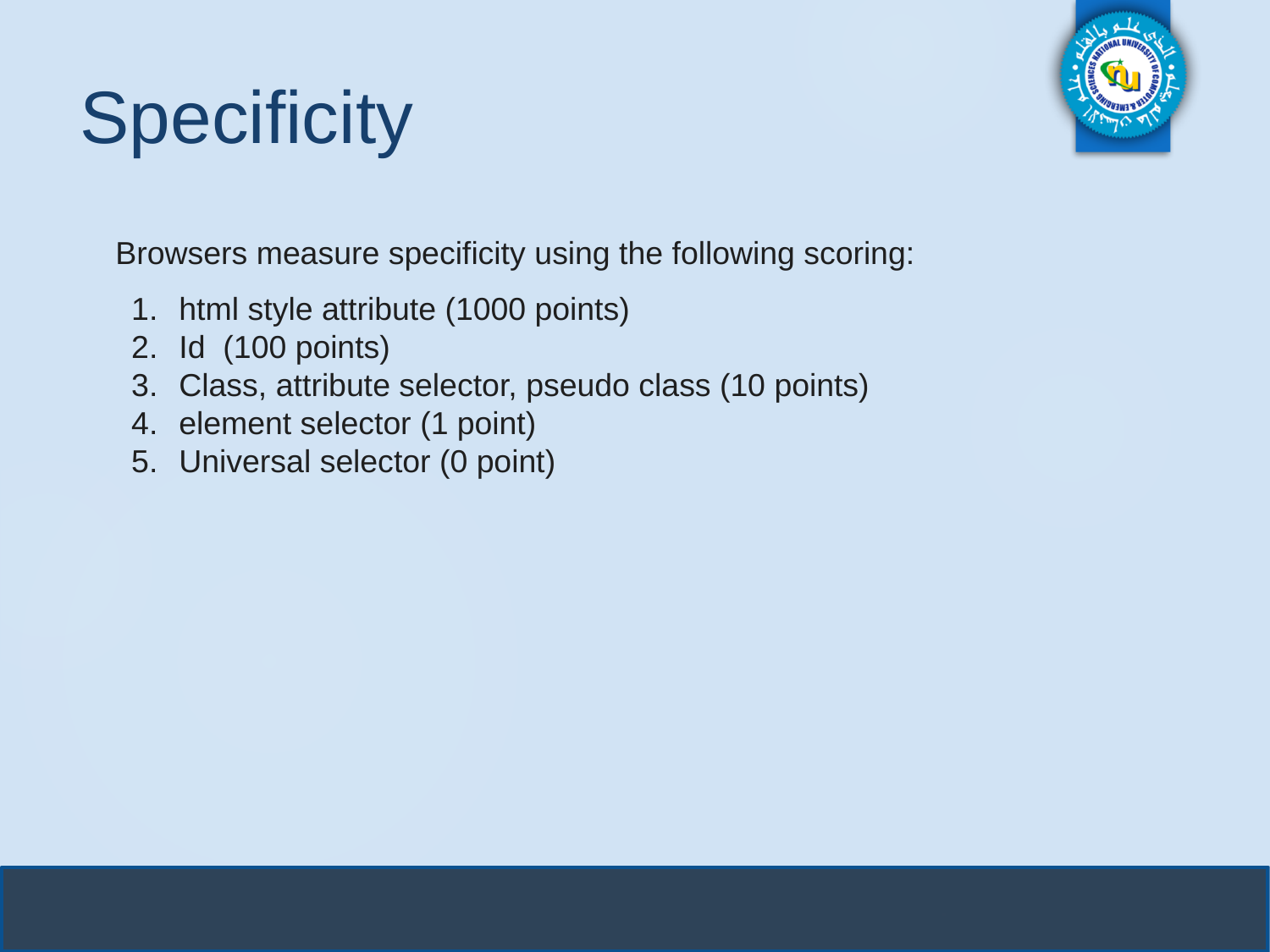

# Specificity
Browsers measure specificity using the following scoring:
html style attribute (1000 points)
Id  (100 points)
Class, attribute selector, pseudo class (10 points)
element selector (1 point)
Universal selector (0 point)